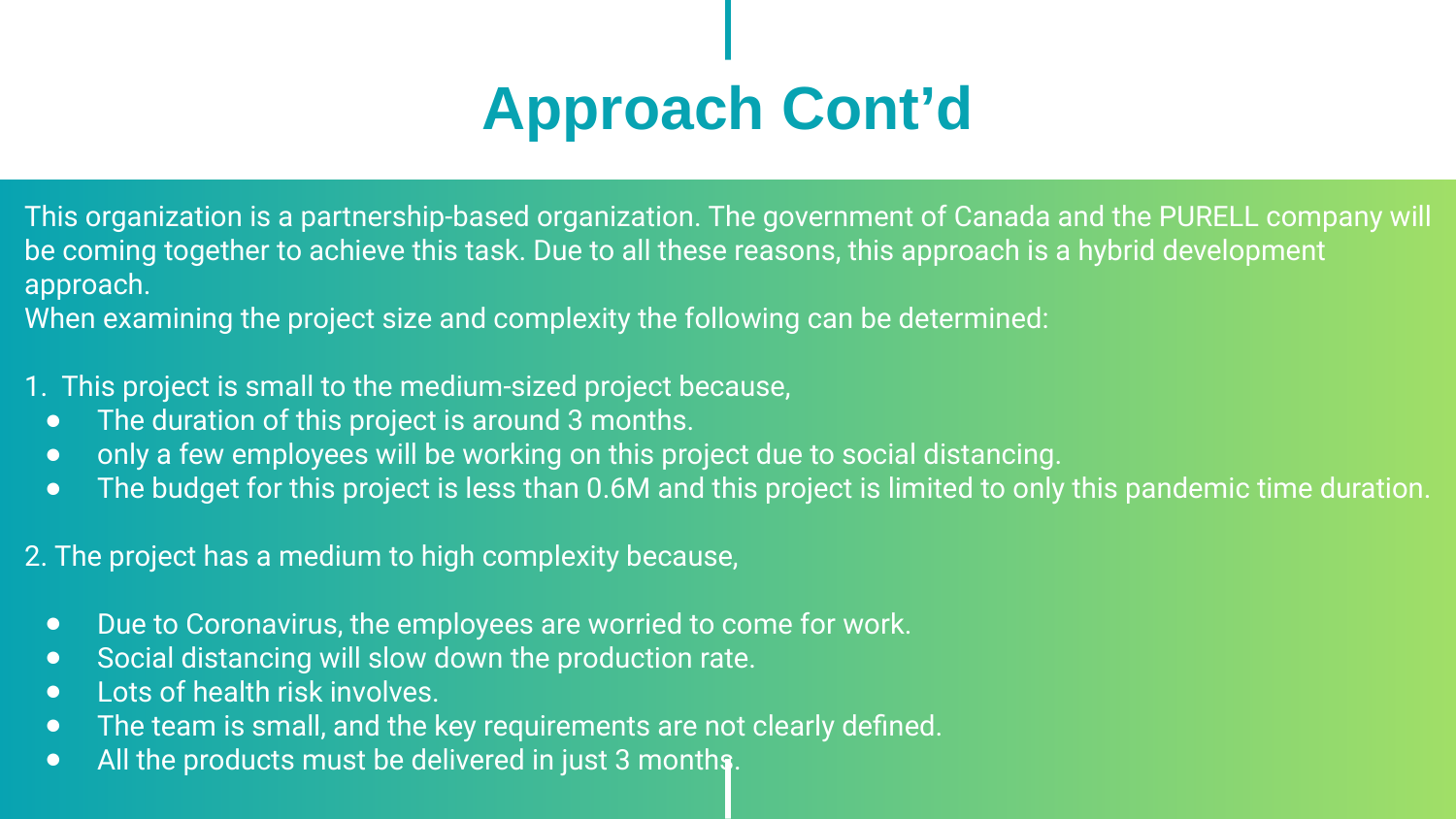

# Approach Cont’d
This organization is a partnership-based organization. The government of Canada and the PURELL company will be coming together to achieve this task. Due to all these reasons, this approach is a hybrid development approach.
When examining the project size and complexity the following can be determined:

1.  This project is small to the medium-sized project because,
The duration of this project is around 3 months.
only a few employees will be working on this project due to social distancing.
The budget for this project is less than 0.6M and this project is limited to only this pandemic time duration.

2. The project has a medium to high complexity because,

Due to Coronavirus, the employees are worried to come for work.
Social distancing will slow down the production rate.
Lots of health risk involves.
The team is small, and the key requirements are not clearly defined.
All the products must be delivered in just 3 months.